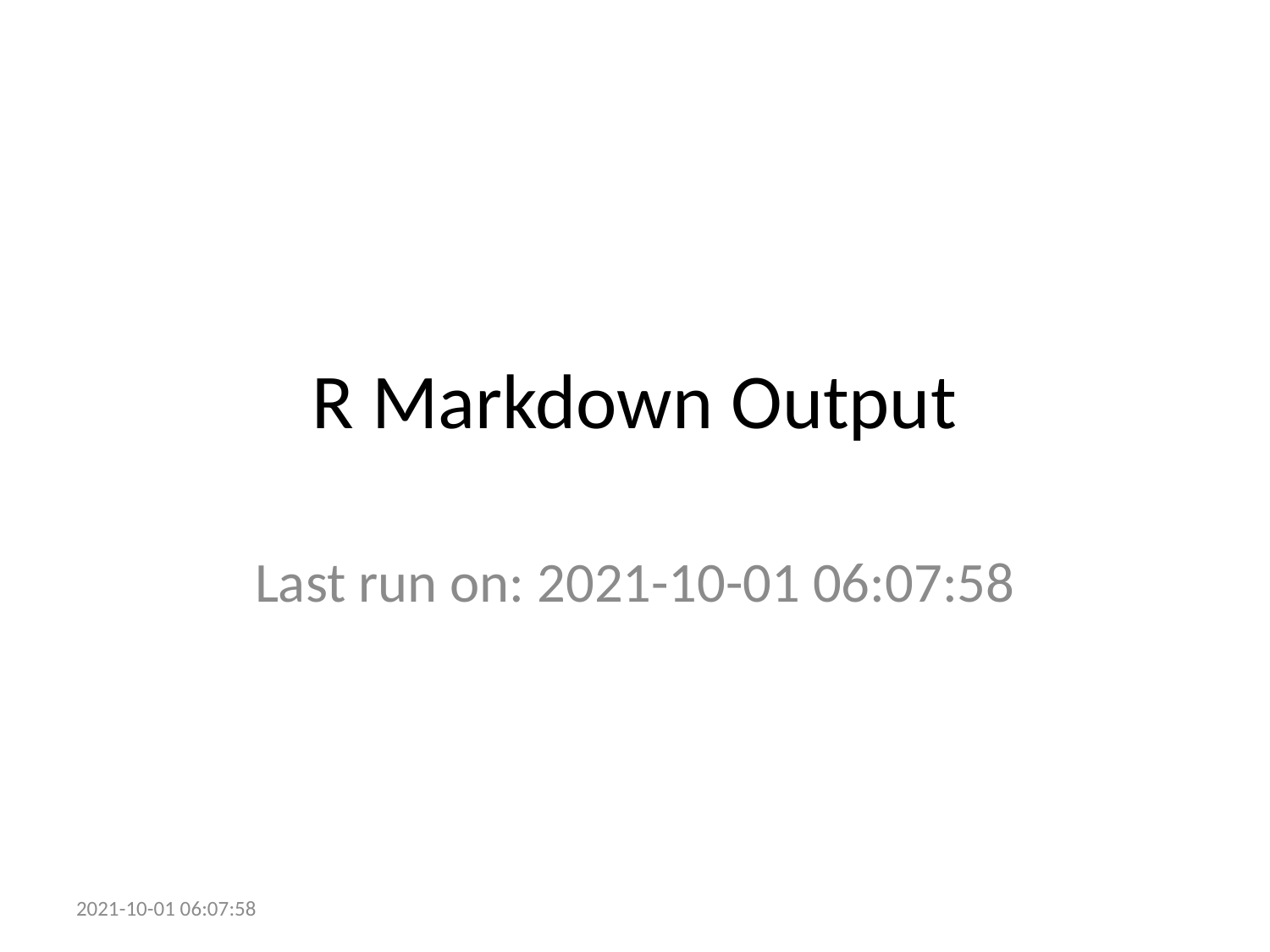

# R Markdown Output
Last run on: 2021-10-01 06:07:58
2021-10-01 06:07:58